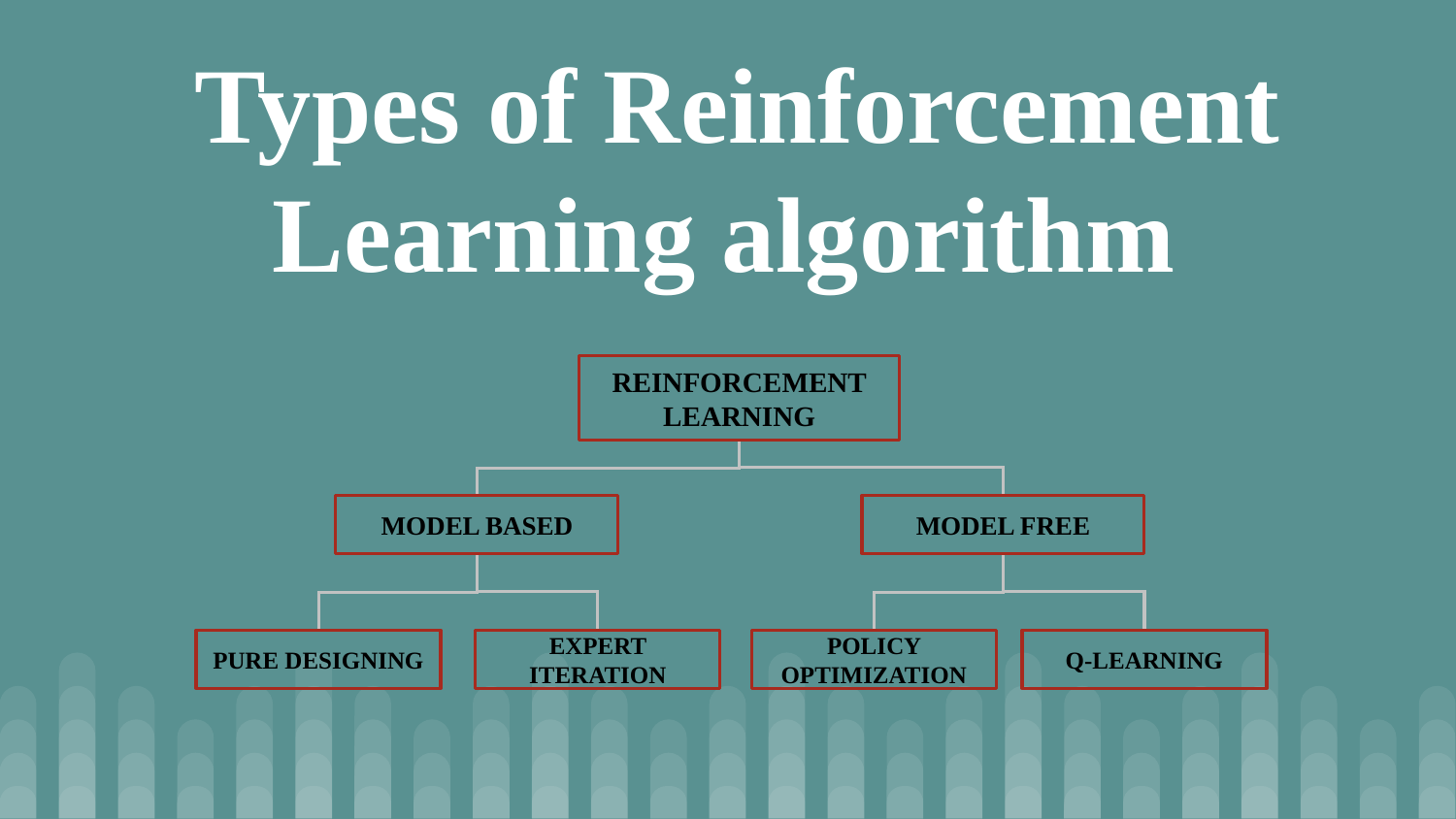

Types of Reinforcement Learning algorithm

REINFORCEMENT LEARNING
MODEL BASED
MODEL FREE

PURE DESIGNING
EXPERT ITERATION
POLICY OPTIMIZATION
Q-LEARNING